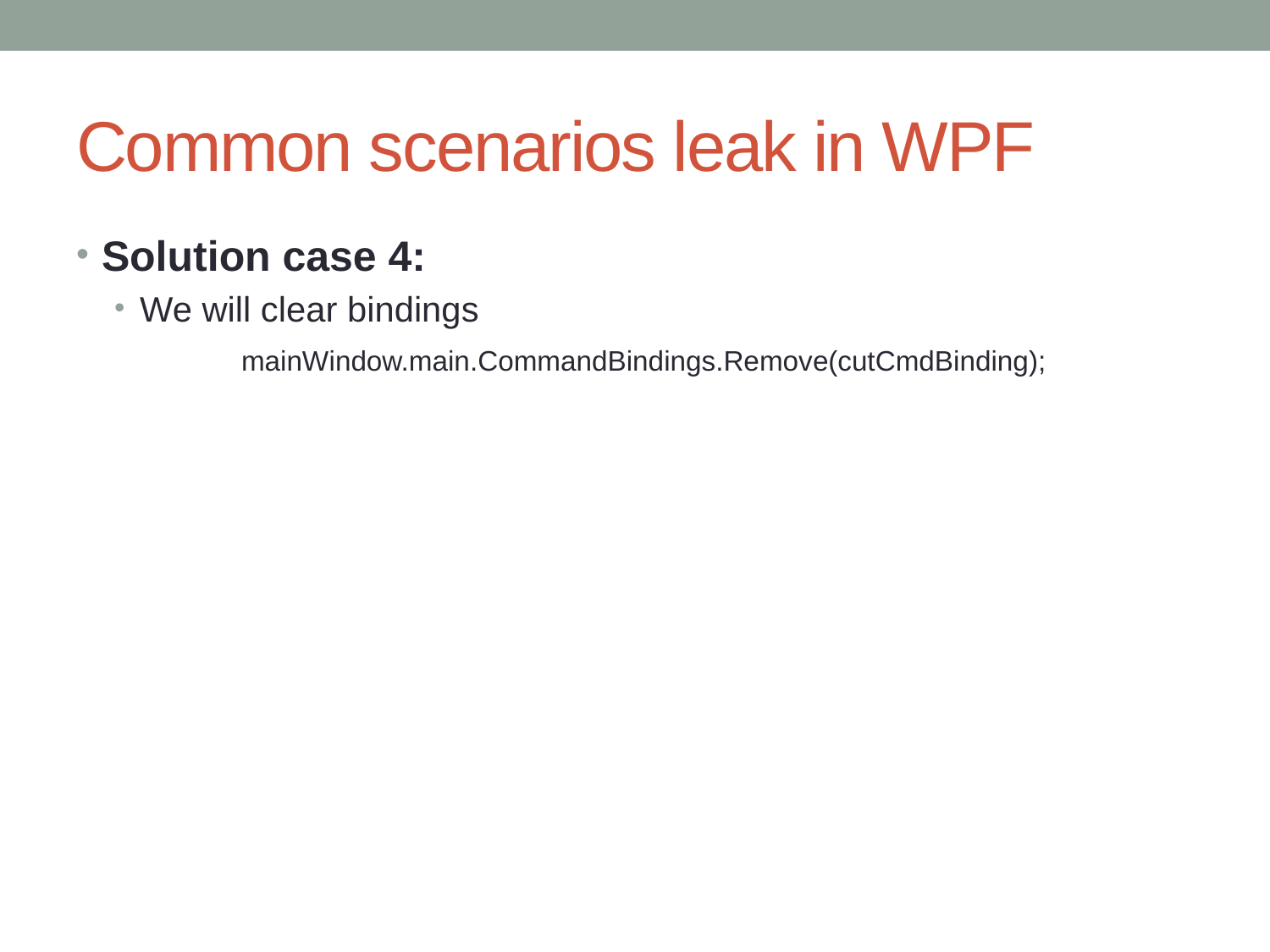

# Common scenarios leak in WPF
Solution case 4:
We will clear bindings
	mainWindow.main.CommandBindings.Remove(cutCmdBinding);